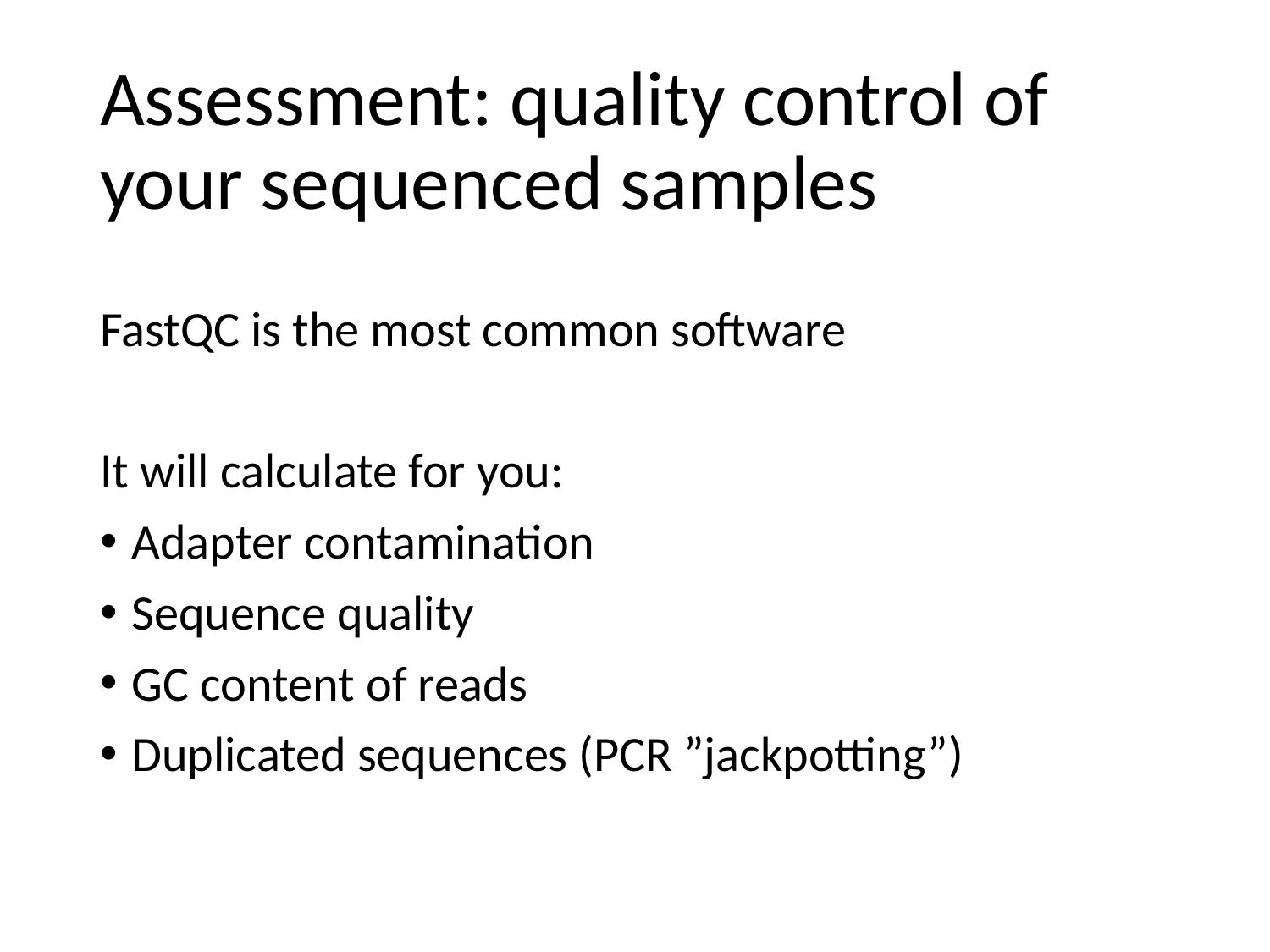

# Assessment: quality control of your sequenced samples
FastQC is the most common software

It will calculate for you:
Adapter contamination
Sequence quality
GC content of reads
Duplicated sequences (PCR ”jackpotting”)